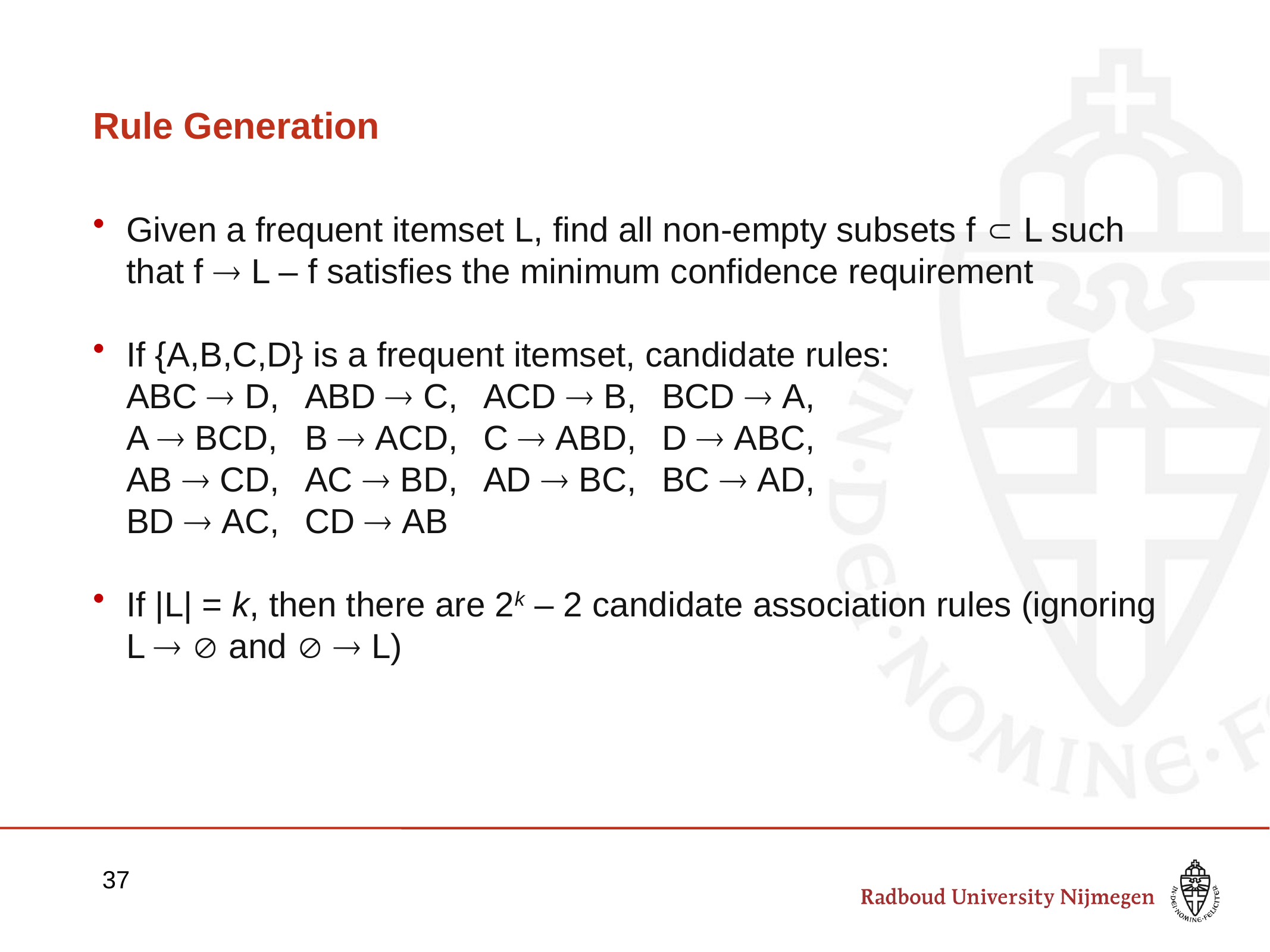

# Rule Generation
Given a frequent itemset L, find all non-empty subsets f ⊂ L such that f → L – f satisfies the minimum confidence requirement

If {A,B,C,D} is a frequent itemset, candidate rules:
ABC → D, 	ABD → C, 	ACD → B, 	BCD → A,
A → BCD,	B → ACD,	C → ABD, 	D → ABC,
AB → CD,	AC → BD, 	AD → BC, 	BC → AD,
BD → AC, 	CD → AB

If |L| = k, then there are 2k – 2 candidate association rules (ignoring L → ∅ and ∅ → L)
37